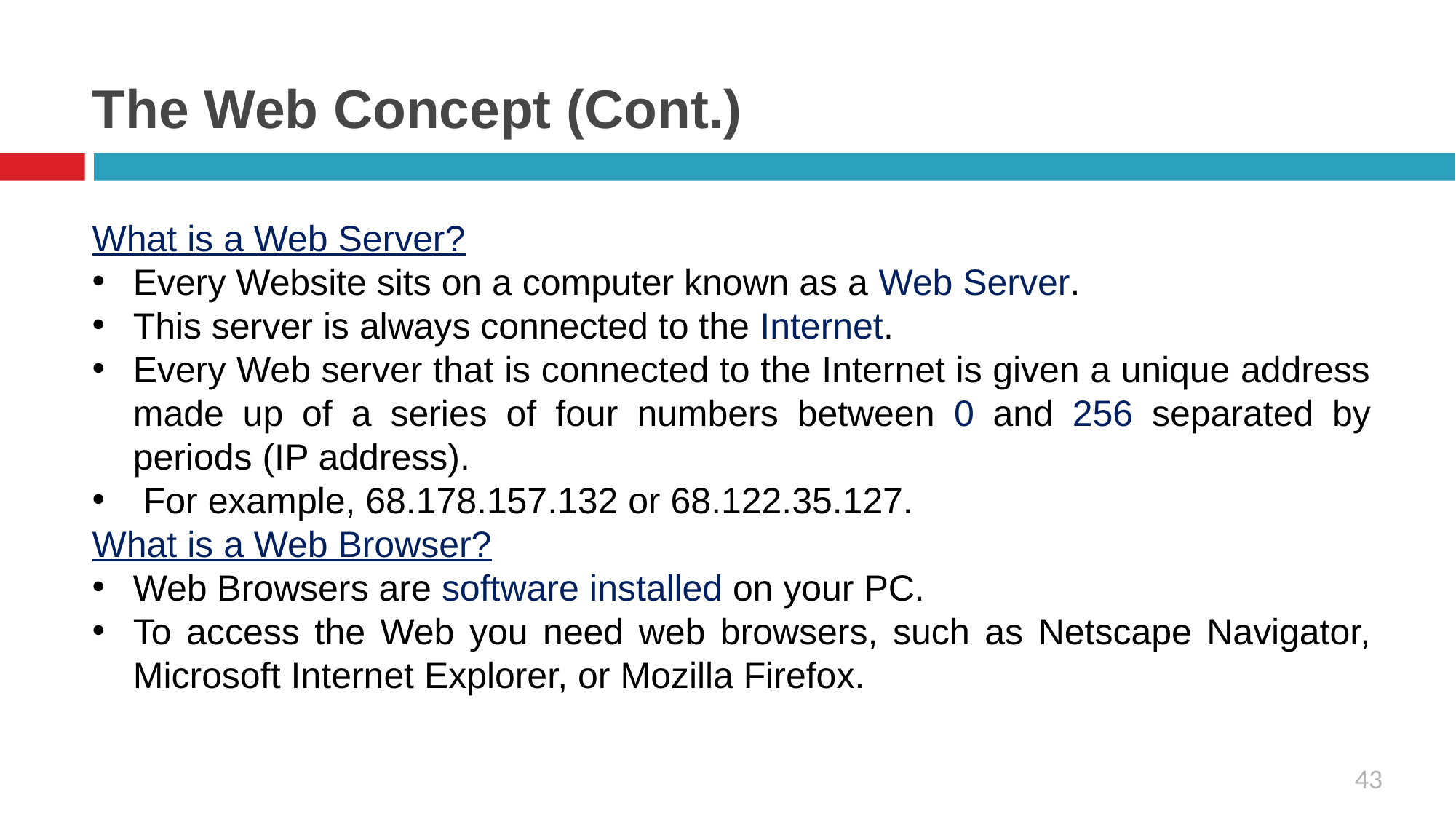

# The Web Concept (Cont.)
What is a Web Server?
Every Website sits on a computer known as a Web Server.
This server is always connected to the Internet.
Every Web server that is connected to the Internet is given a unique address made up of a series of four numbers between 0 and 256 separated by periods (IP address).
 For example, 68.178.157.132 or 68.122.35.127.
What is a Web Browser?
Web Browsers are software installed on your PC.
To access the Web you need web browsers, such as Netscape Navigator, Microsoft Internet Explorer, or Mozilla Firefox.

43